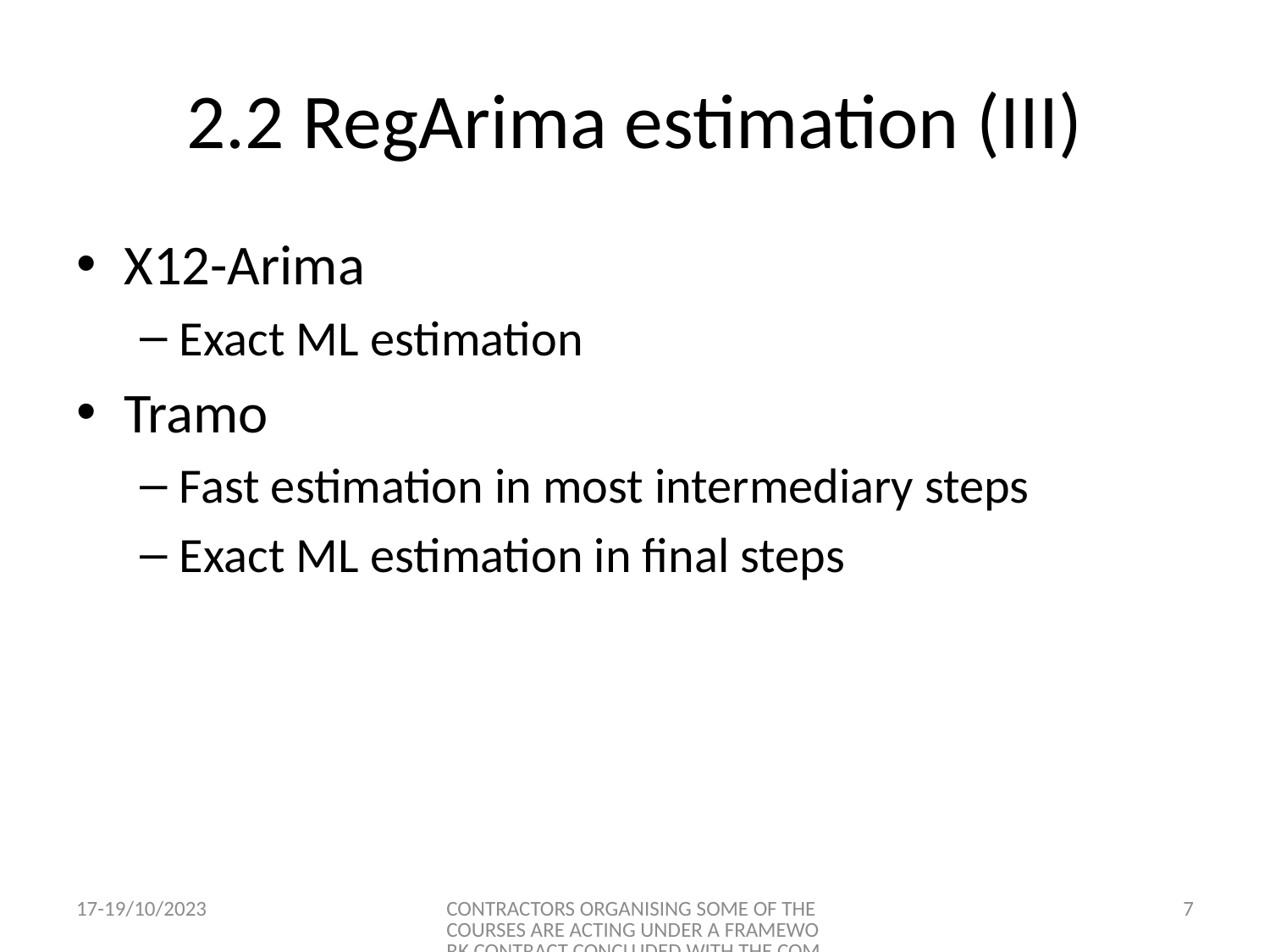

# 2.2 RegArima estimation (III)
X12-Arima
Exact ML estimation
Tramo
Fast estimation in most intermediary steps
Exact ML estimation in final steps
17-19/10/2023
CONTRACTORS ORGANISING SOME OF THE COURSES ARE ACTING UNDER A FRAMEWORK CONTRACT CONCLUDED WITH THE COMMISSION
7